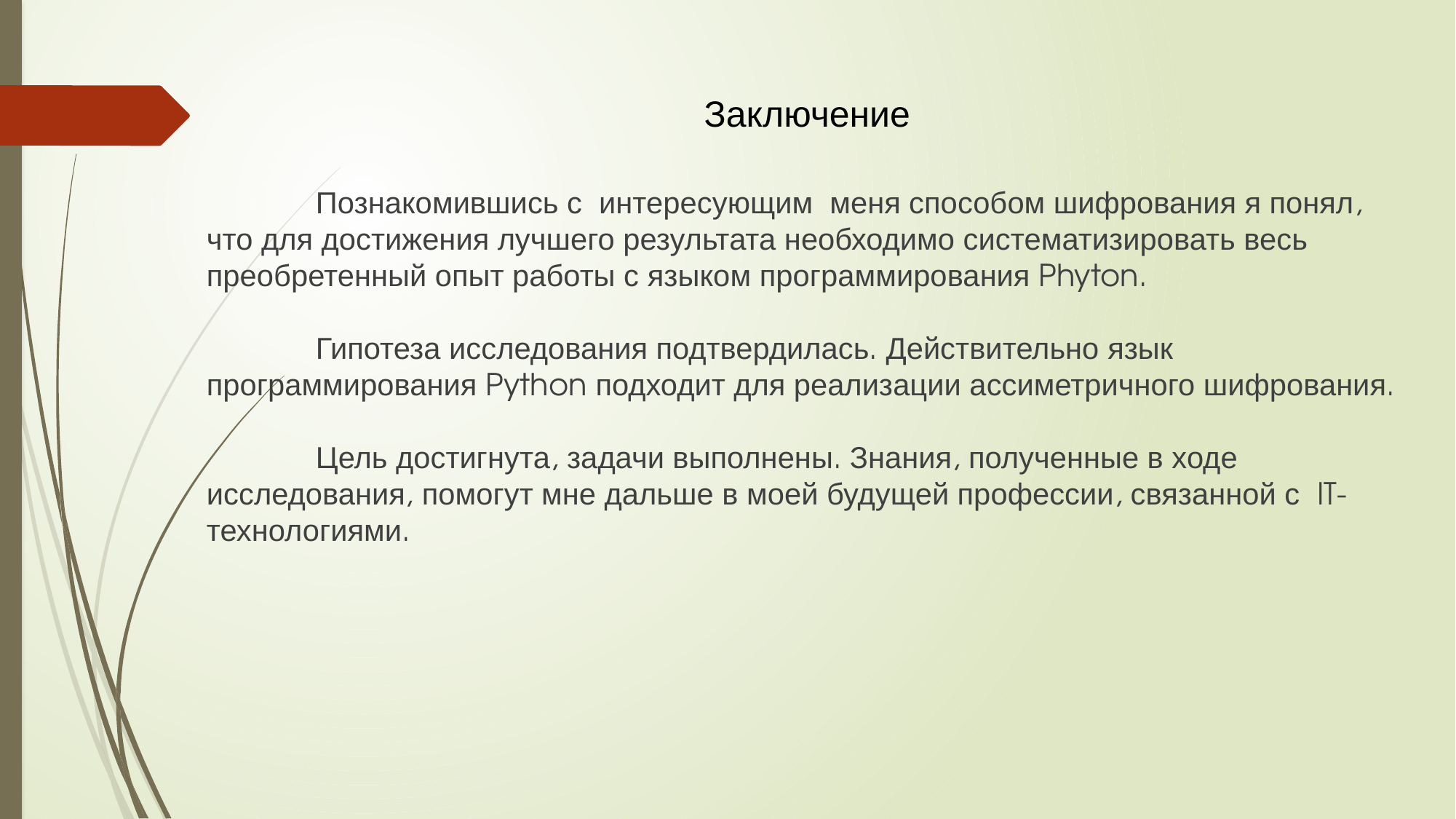

# Заключение
	Познакомившись с  интересующим  меня способом шифрования я понял, что для достижения лучшего результата необходимо систематизировать весь преобретенный опыт работы с языком программирования Phyton.

	Гипотеза исследования подтвердилась. Действительно язык программирования Python подходит для реализации ассиметричного шифрования.

	Цель достигнута, задачи выполнены. Знания, полученные в ходе исследования, помогут мне дальше в моей будущей профессии, связанной с  IT-технологиями.